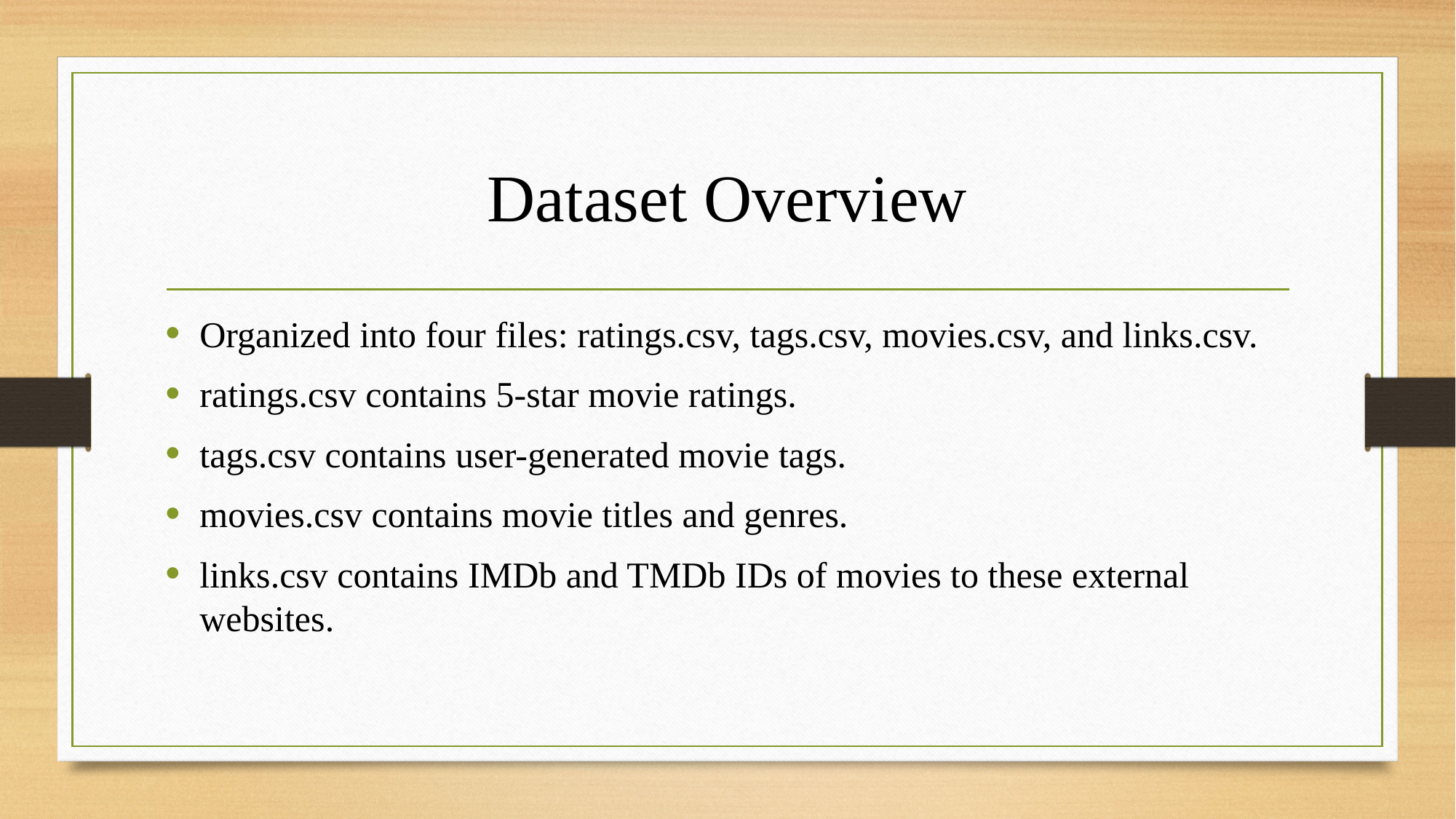

# Dataset Overview
Organized into four files: ratings.csv, tags.csv, movies.csv, and links.csv.
ratings.csv contains 5-star movie ratings.
tags.csv contains user-generated movie tags.
movies.csv contains movie titles and genres.
links.csv contains IMDb and TMDb IDs of movies to these external websites.